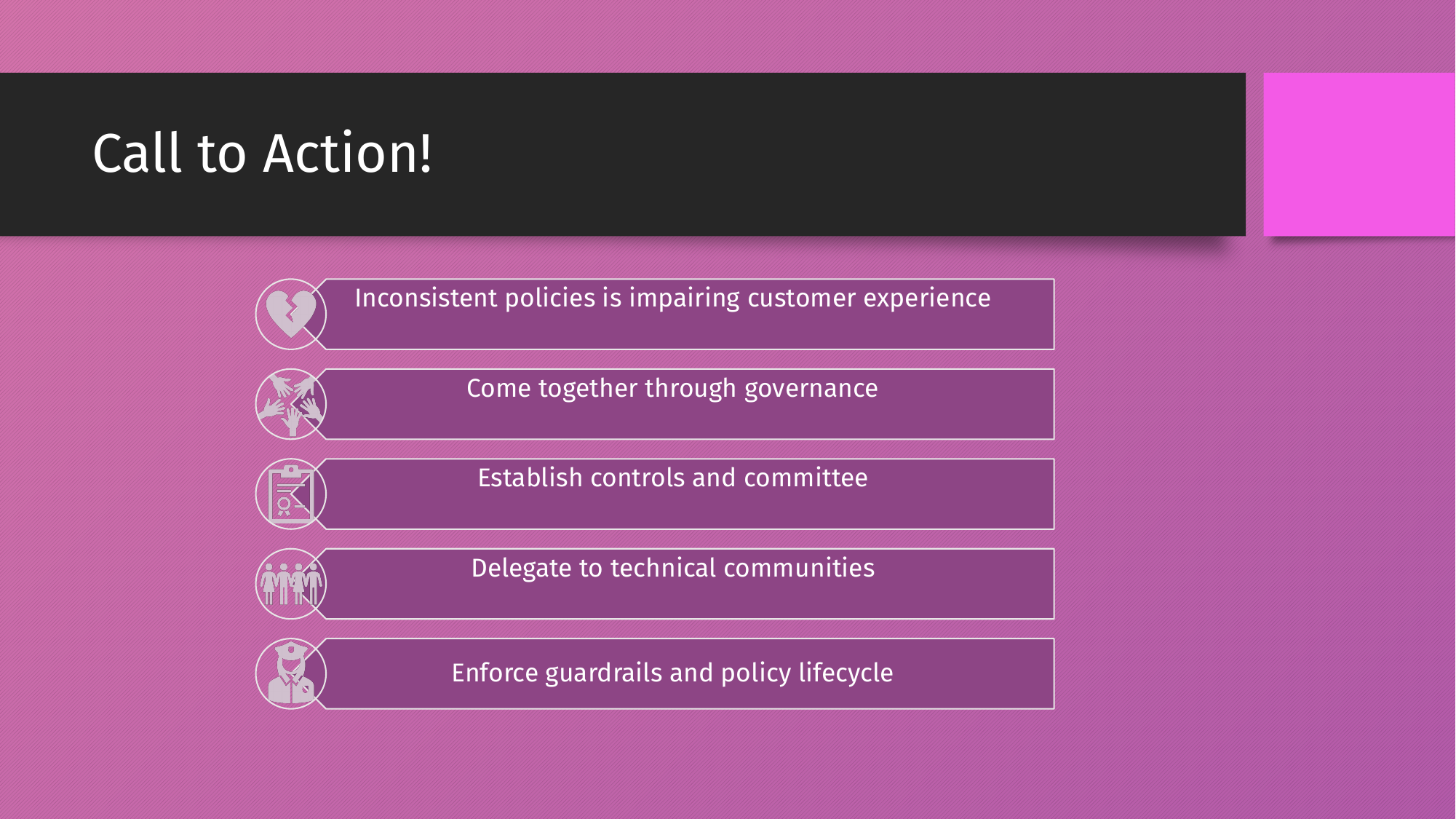

# Call to Action!
Inconsistent policies is impairing customer experience
Come together through governance
Establish controls and committee
Delegate to technical communities
Enforce guardrails and policy lifecycle